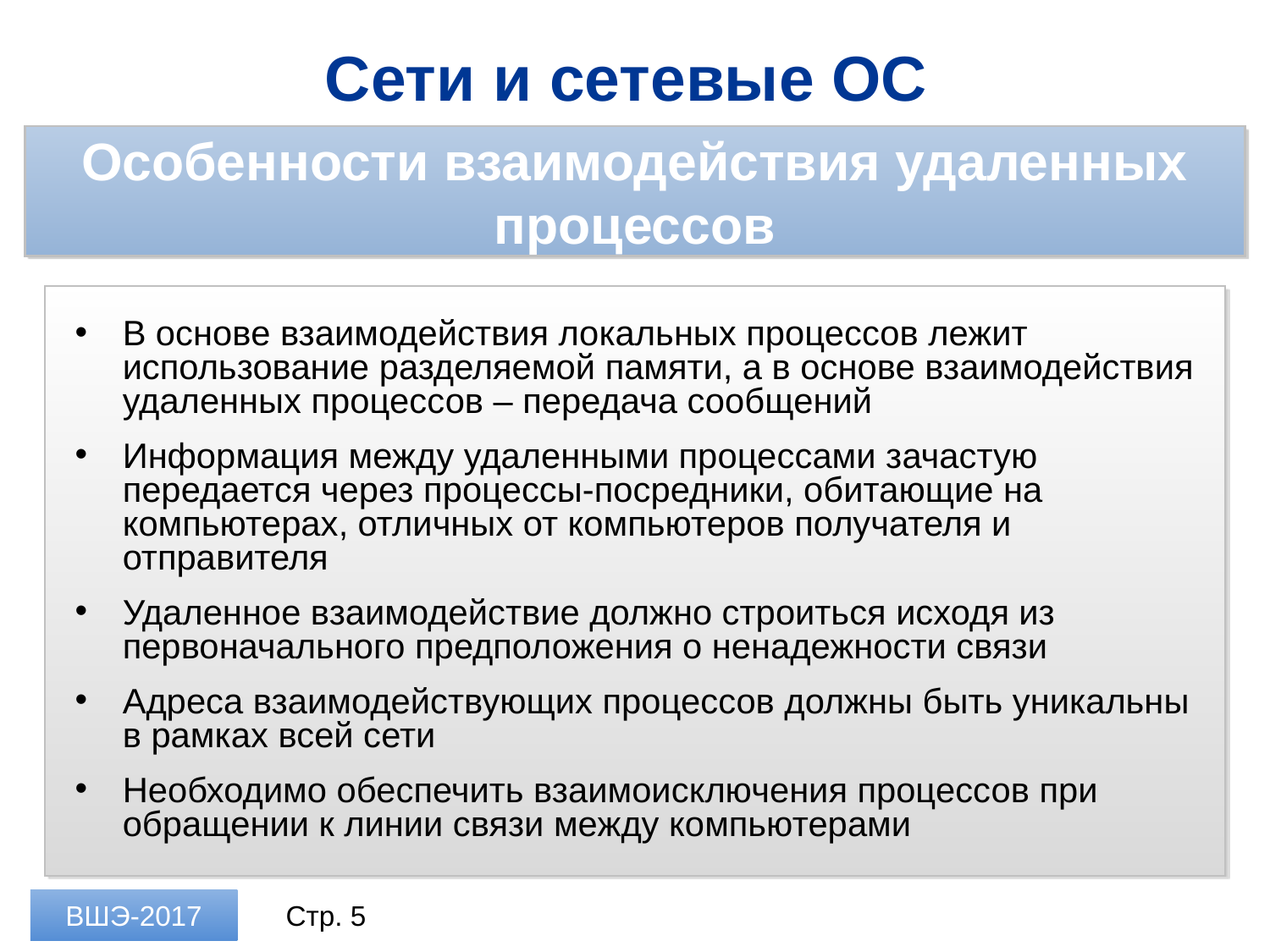

Сети и сетевые ОС
Особенности взаимодействия удаленных процессов
В основе взаимодействия локальных процессов лежит использование разделяемой памяти, а в основе взаимодействия удаленных процессов – передача сообщений
Информация между удаленными процессами зачастую передается через процессы-посредники, обитающие на компьютерах, отличных от компьютеров получателя и отправителя
Удаленное взаимодействие должно строиться исходя из первоначального предположения о ненадежности связи
Адреса взаимодействующих процессов должны быть уникальны в рамках всей сети
Необходимо обеспечить взаимоисключения процессов при обращении к линии связи между компьютерами
ВШЭ-2017
Стр. 5